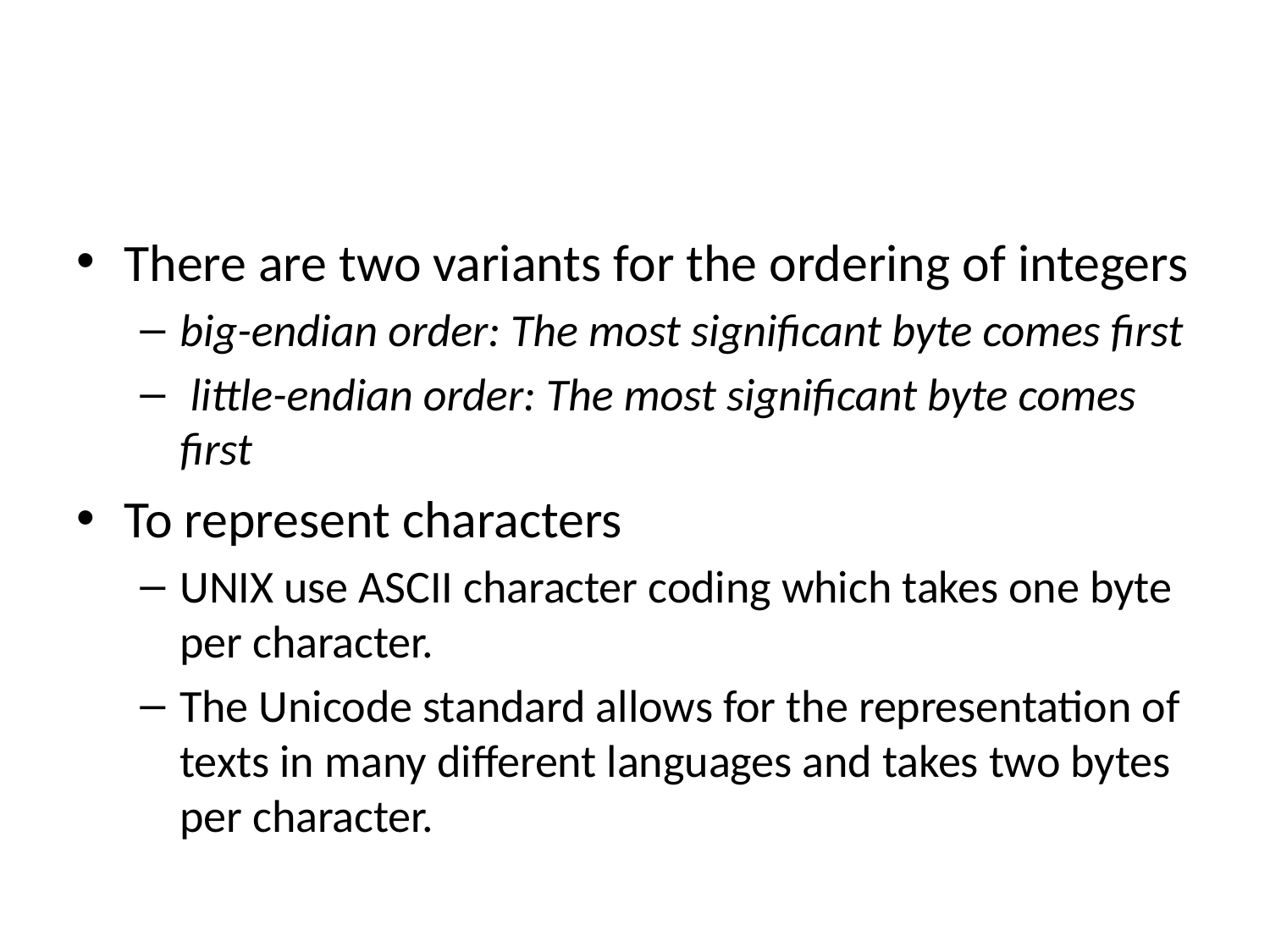

#
There are two variants for the ordering of integers
big-endian order: The most significant byte comes first
 little-endian order: The most significant byte comes first
To represent characters
UNIX use ASCII character coding which takes one byte per character.
The Unicode standard allows for the representation of texts in many different languages and takes two bytes per character.